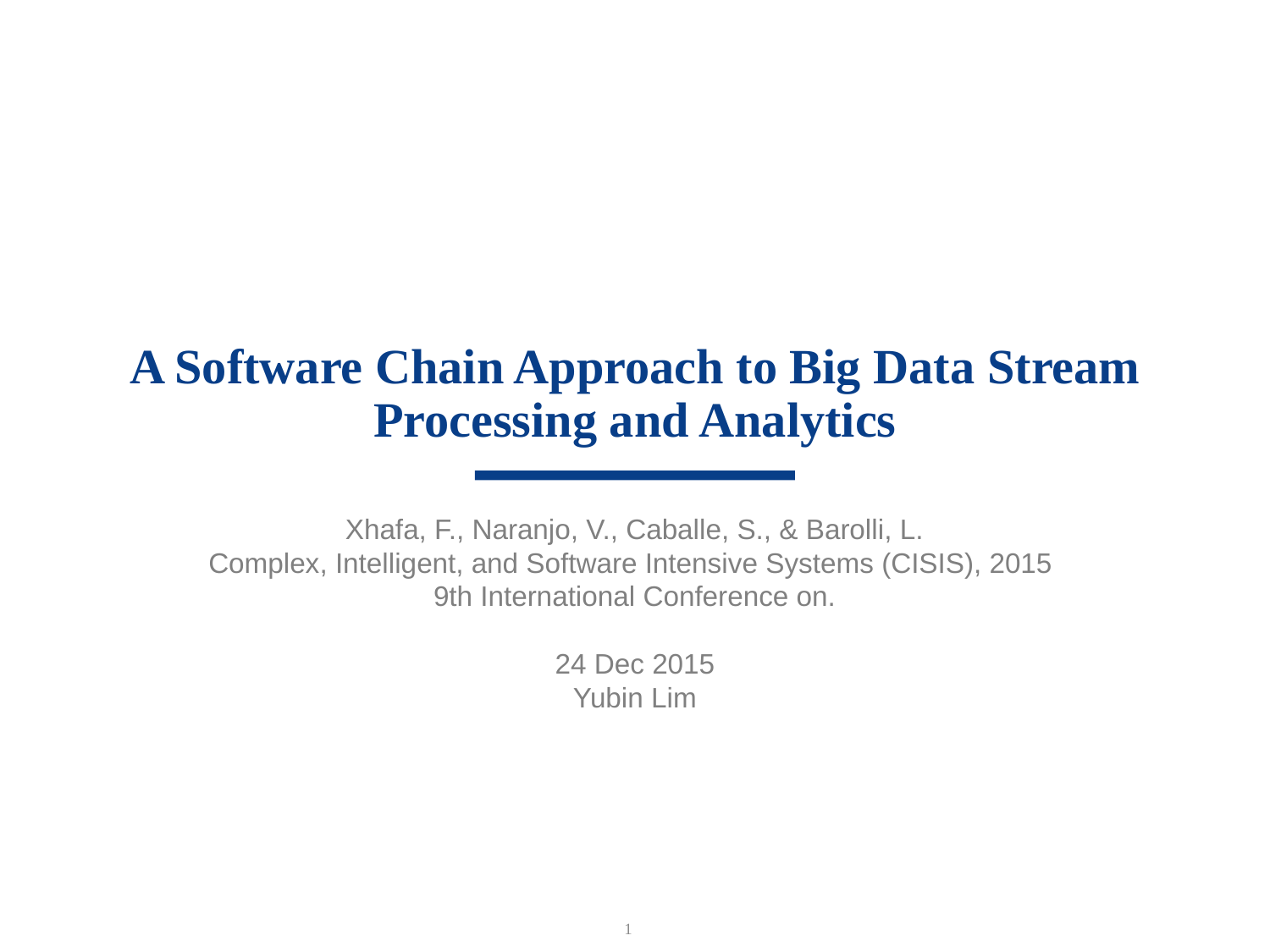

# A Software Chain Approach to Big Data Stream Processing and Analytics
Xhafa, F., Naranjo, V., Caballe, S., & Barolli, L.
Complex, Intelligent, and Software Intensive Systems (CISIS), 2015
9th International Conference on.

24 Dec 2015
Yubin Lim
1